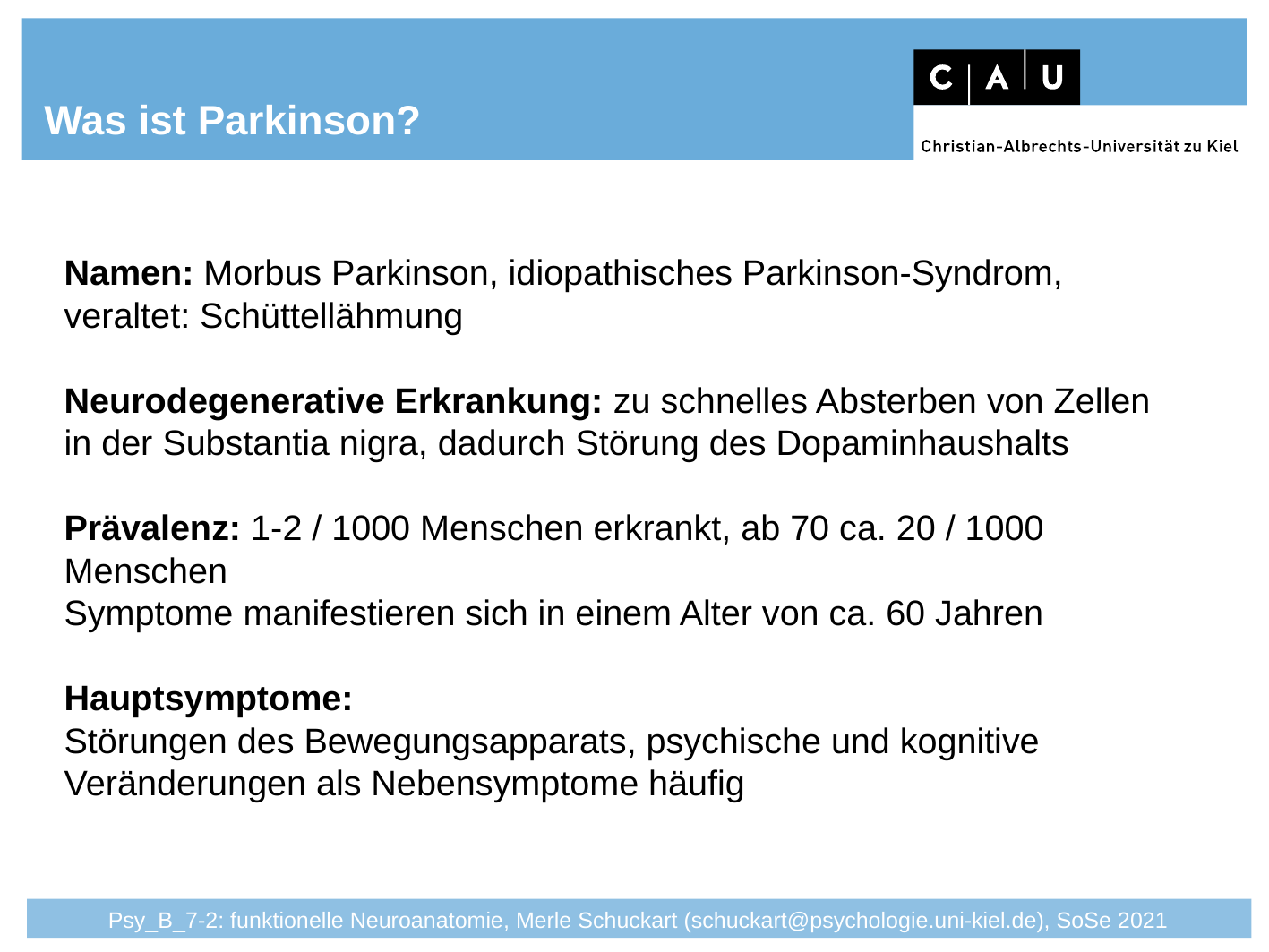

# Was ist Parkinson?
Namen: Morbus Parkinson, idiopathisches Parkinson-Syndrom, veraltet: Schüttellähmung

Neurodegenerative Erkrankung: zu schnelles Absterben von Zellen in der Substantia nigra, dadurch Störung des Dopaminhaushalts

Prävalenz: 1-2 / 1000 Menschen erkrankt, ab 70 ca. 20 / 1000 Menschen
Symptome manifestieren sich in einem Alter von ca. 60 Jahren

Hauptsymptome:
Störungen des Bewegungsapparats, psychische und kognitive
Veränderungen als Nebensymptome häufig

3
Psy_B_7-2: funktionelle Neuroanatomie, Merle Schuckart (schuckart@psychologie.uni-kiel.de), SoSe 2021